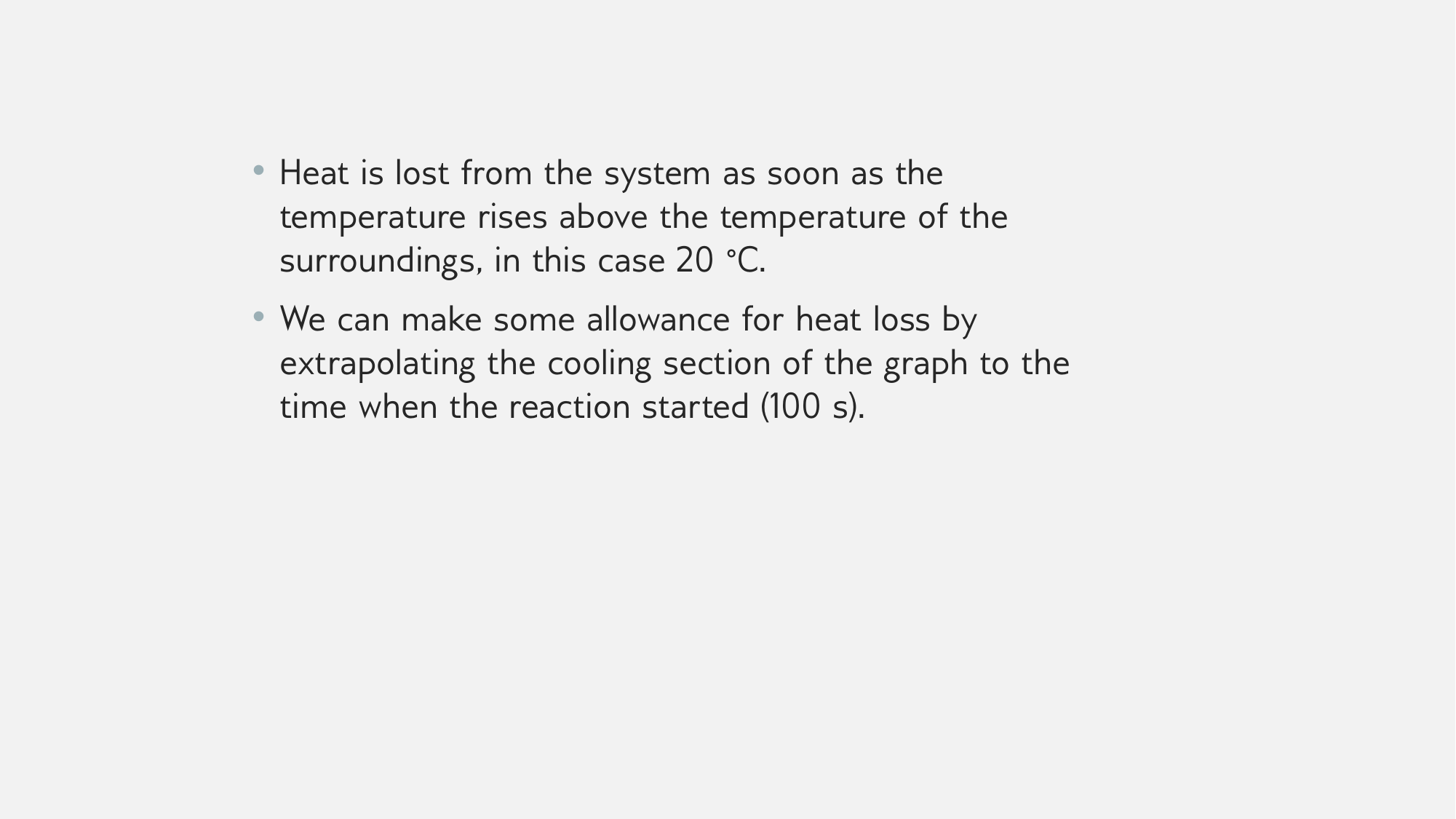

Heat is lost from the system as soon as the temperature rises above the temperature of the surroundings, in this case 20 °C.
We can make some allowance for heat loss by extrapolating the cooling section of the graph to the time when the reaction started (100 s).